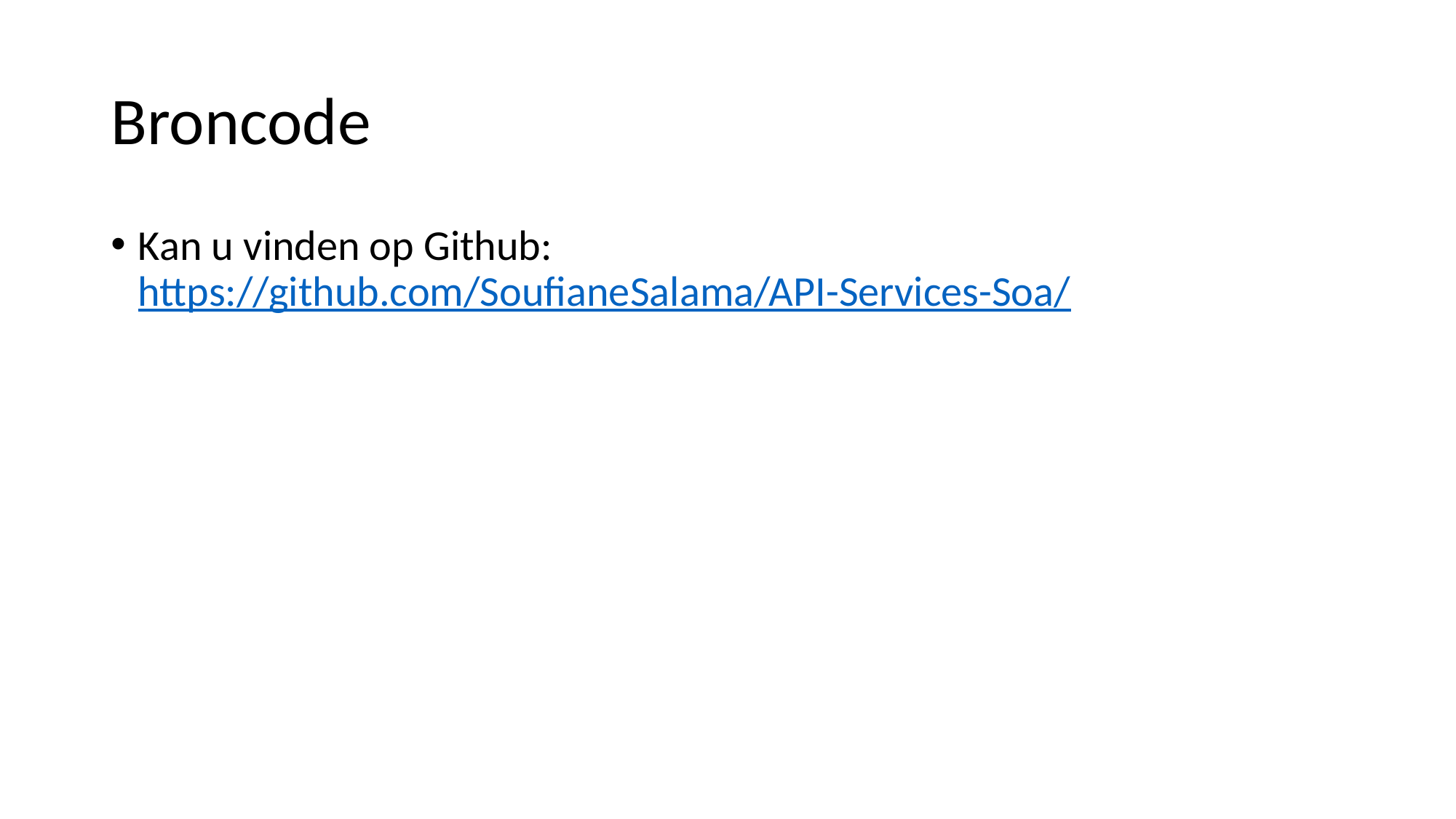

# Broncode
Kan u vinden op Github: https://github.com/SoufianeSalama/API-Services-Soa/